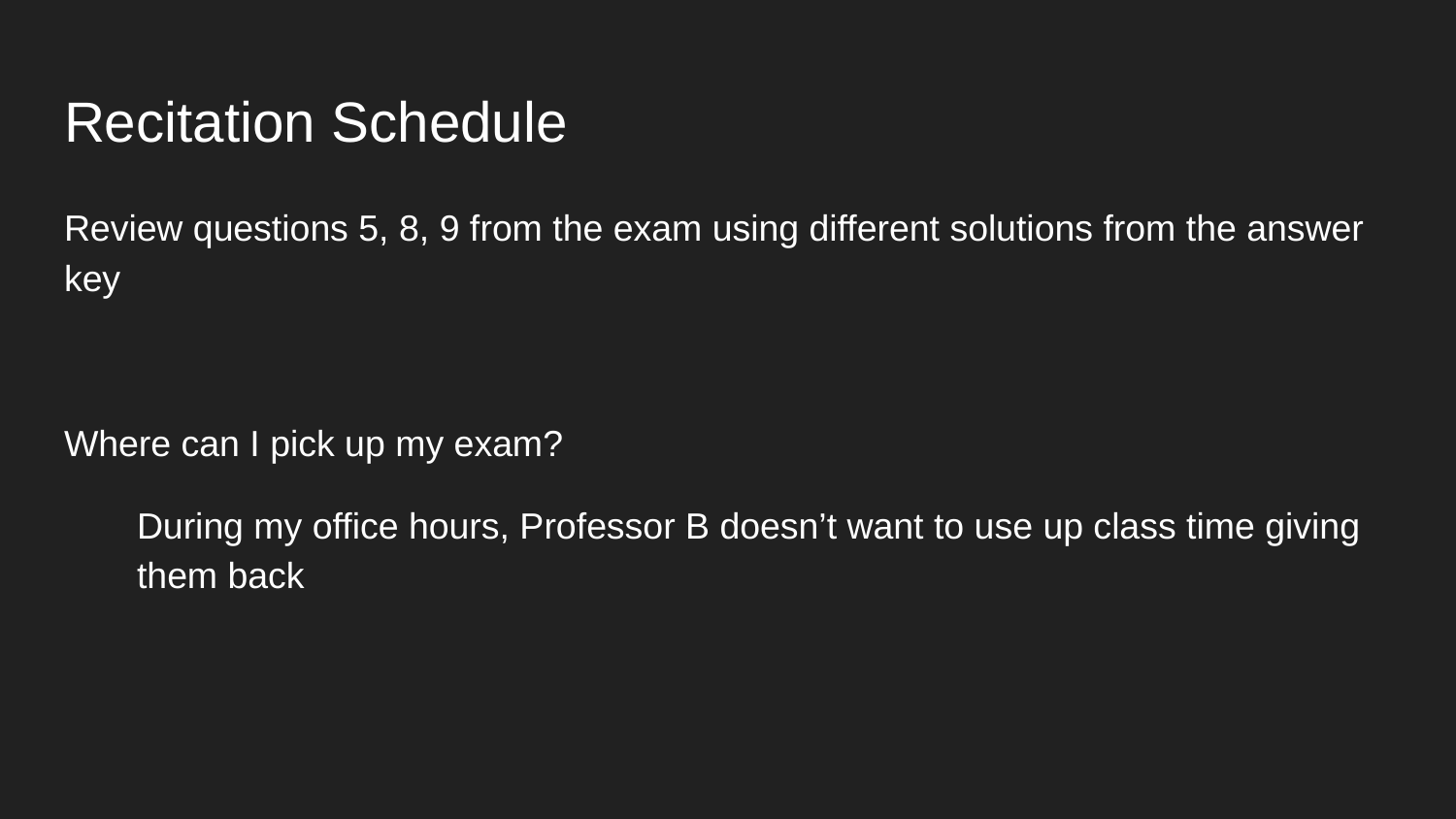

# Recitation Schedule
Review questions 5, 8, 9 from the exam using different solutions from the answer key

Where can I pick up my exam?
During my office hours, Professor B doesn’t want to use up class time giving them back